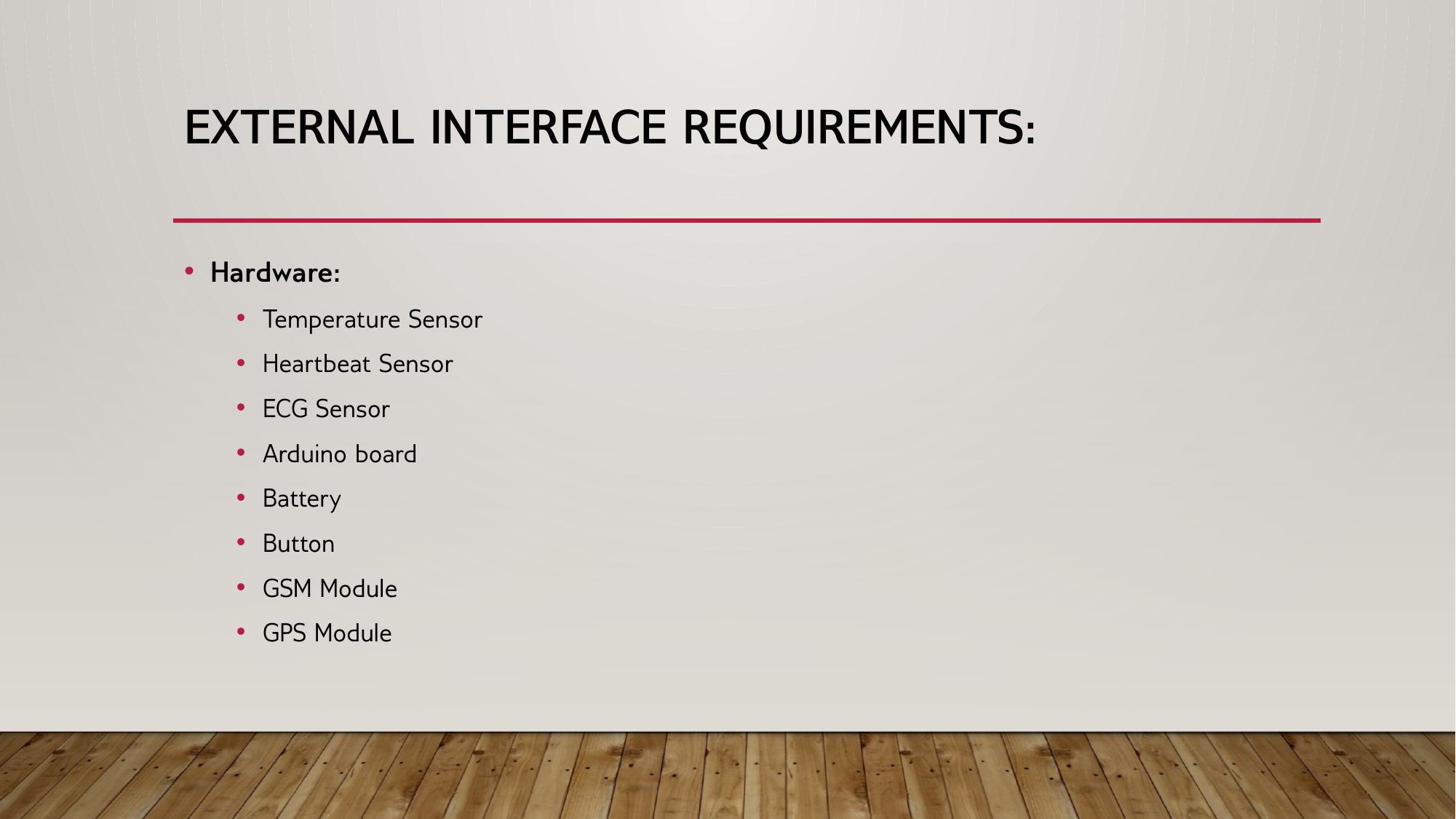

# External Interface Requirements:
Hardware:
Temperature Sensor
Heartbeat Sensor
ECG Sensor
Arduino board
Battery
Button
GSM Module
GPS Module